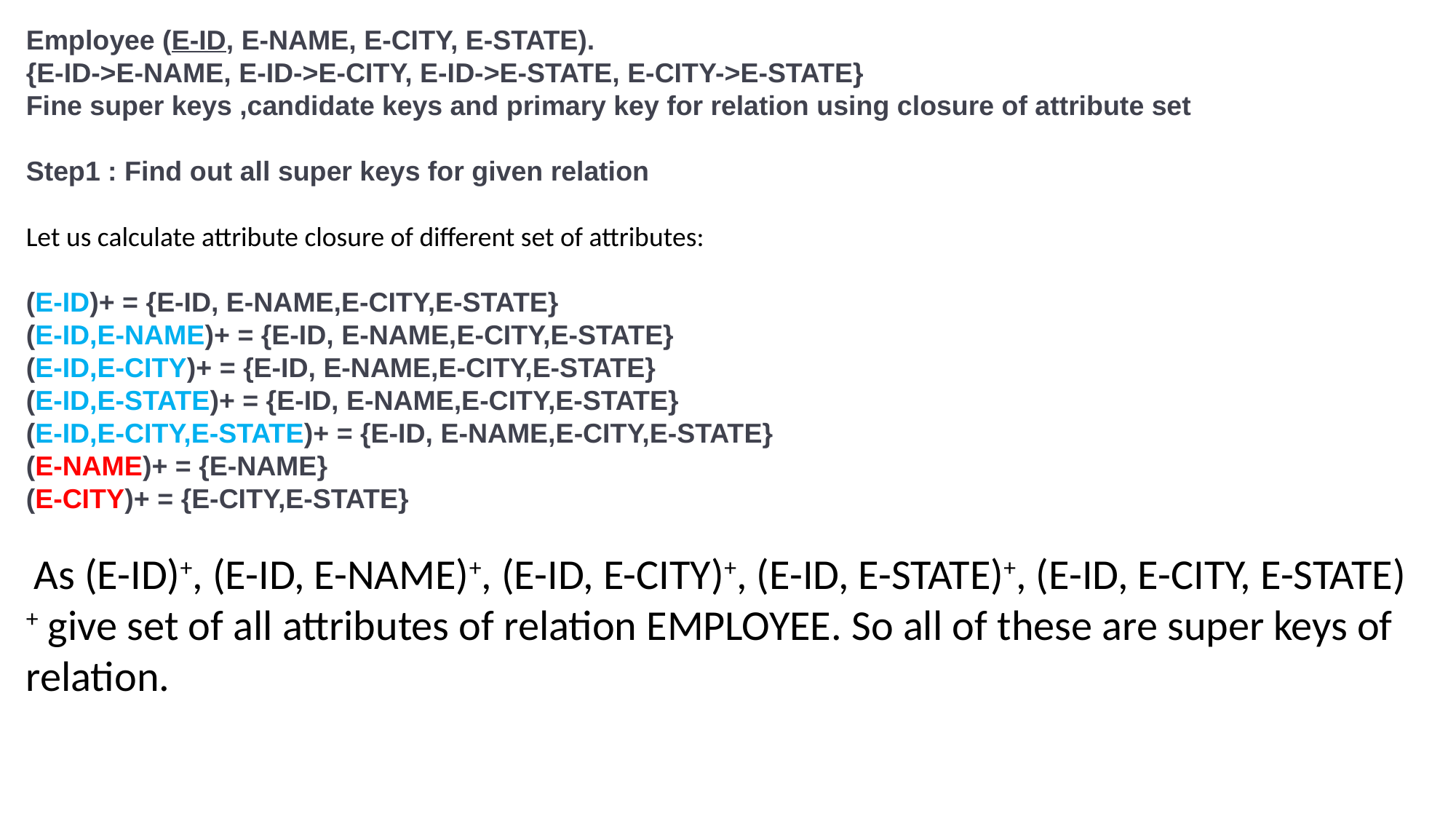

Employee (E-ID, E-NAME, E-CITY, E-STATE).
{E-ID->E-NAME, E-ID->E-CITY, E-ID->E-STATE, E-CITY->E-STATE}
Fine super keys ,candidate keys and primary key for relation using closure of attribute set

Step1 : Find out all super keys for given relation

Let us calculate attribute closure of different set of attributes:

(E-ID)+ = {E-ID, E-NAME,E-CITY,E-STATE}
(E-ID,E-NAME)+ = {E-ID, E-NAME,E-CITY,E-STATE}
(E-ID,E-CITY)+ = {E-ID, E-NAME,E-CITY,E-STATE}
(E-ID,E-STATE)+ = {E-ID, E-NAME,E-CITY,E-STATE}
(E-ID,E-CITY,E-STATE)+ = {E-ID, E-NAME,E-CITY,E-STATE}
(E-NAME)+ = {E-NAME}
(E-CITY)+ = {E-CITY,E-STATE}

 As (E-ID)+, (E-ID, E-NAME)+, (E-ID, E-CITY)+, (E-ID, E-STATE)+, (E-ID, E-CITY, E-STATE)+ give set of all attributes of relation EMPLOYEE. So all of these are super keys of relation.